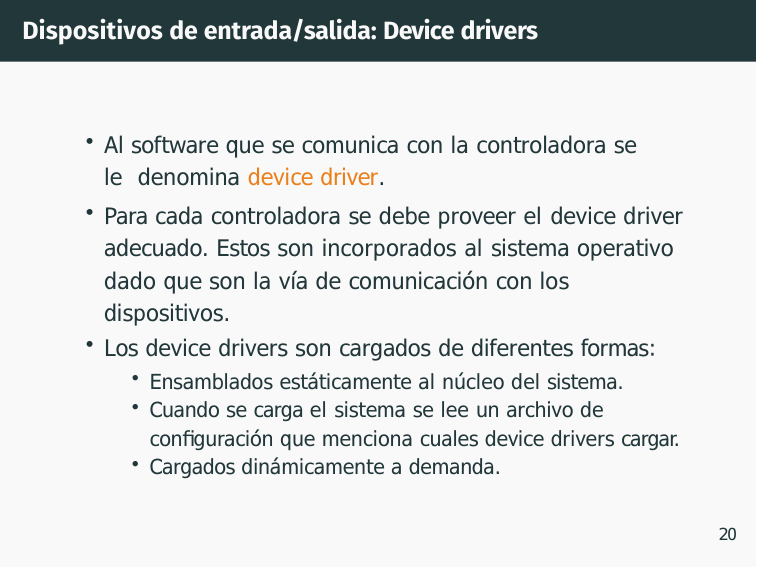

# Dispositivos de entrada/salida: Device drivers
Al software que se comunica con la controladora se le  denomina device driver.
Para cada controladora se debe proveer el device driver  adecuado. Estos son incorporados al sistema operativo  dado que son la vía de comunicación con los dispositivos.
Los device drivers son cargados de diferentes formas:
Ensamblados estáticamente al núcleo del sistema.
Cuando se carga el sistema se lee un archivo de  configuración que menciona cuales device drivers cargar.
Cargados dinámicamente a demanda.
20